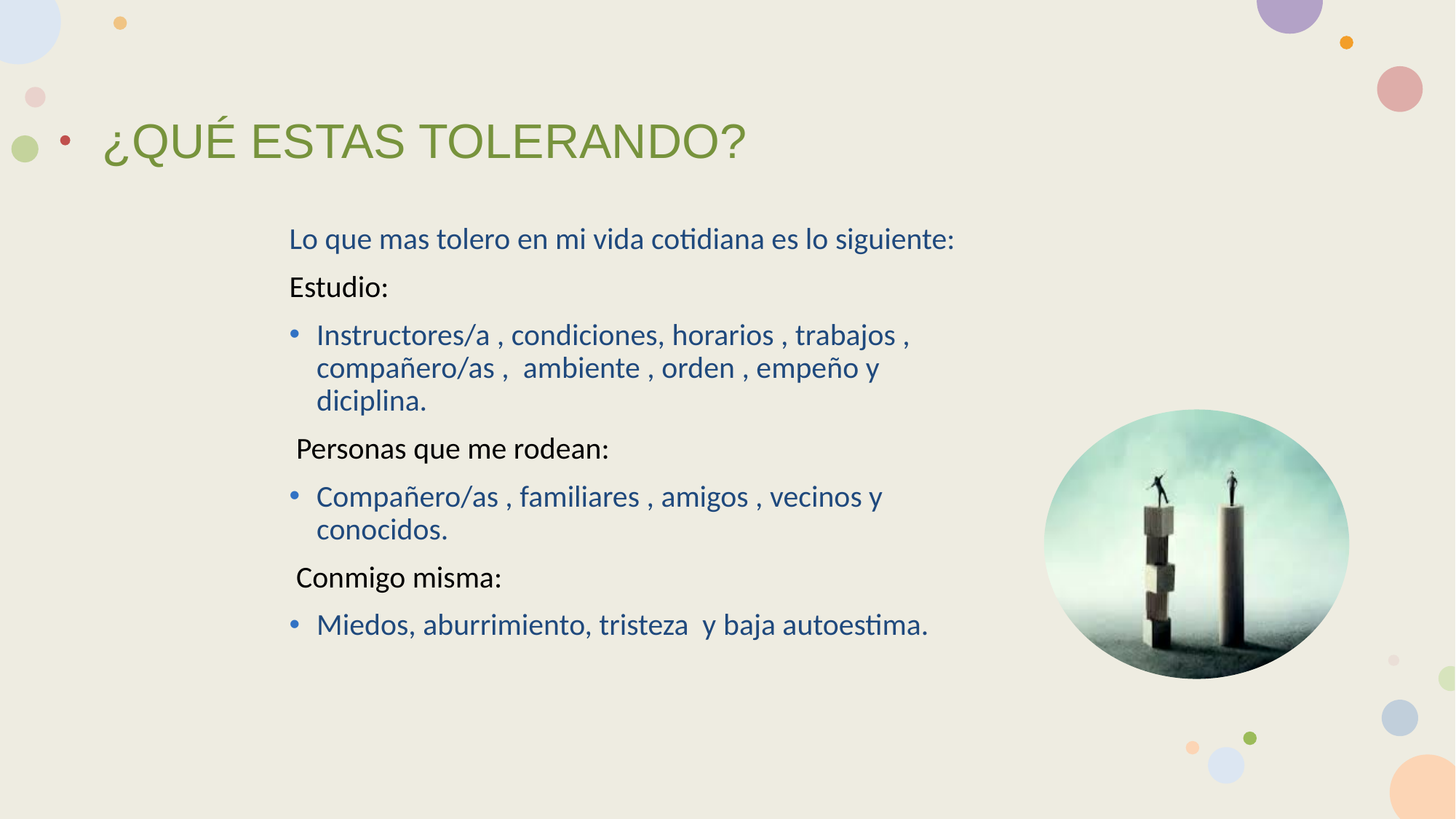

# ¿QUÉ ESTAS TOLERANDO?
Lo que mas tolero en mi vida cotidiana es lo siguiente:
Estudio:
Instructores/a , condiciones, horarios , trabajos , compañero/as ,  ambiente , orden , empeño y diciplina.
 Personas que me rodean:
Compañero/as , familiares , amigos , vecinos y conocidos.
 Conmigo misma:
Miedos, aburrimiento, tristeza  y baja autoestima.